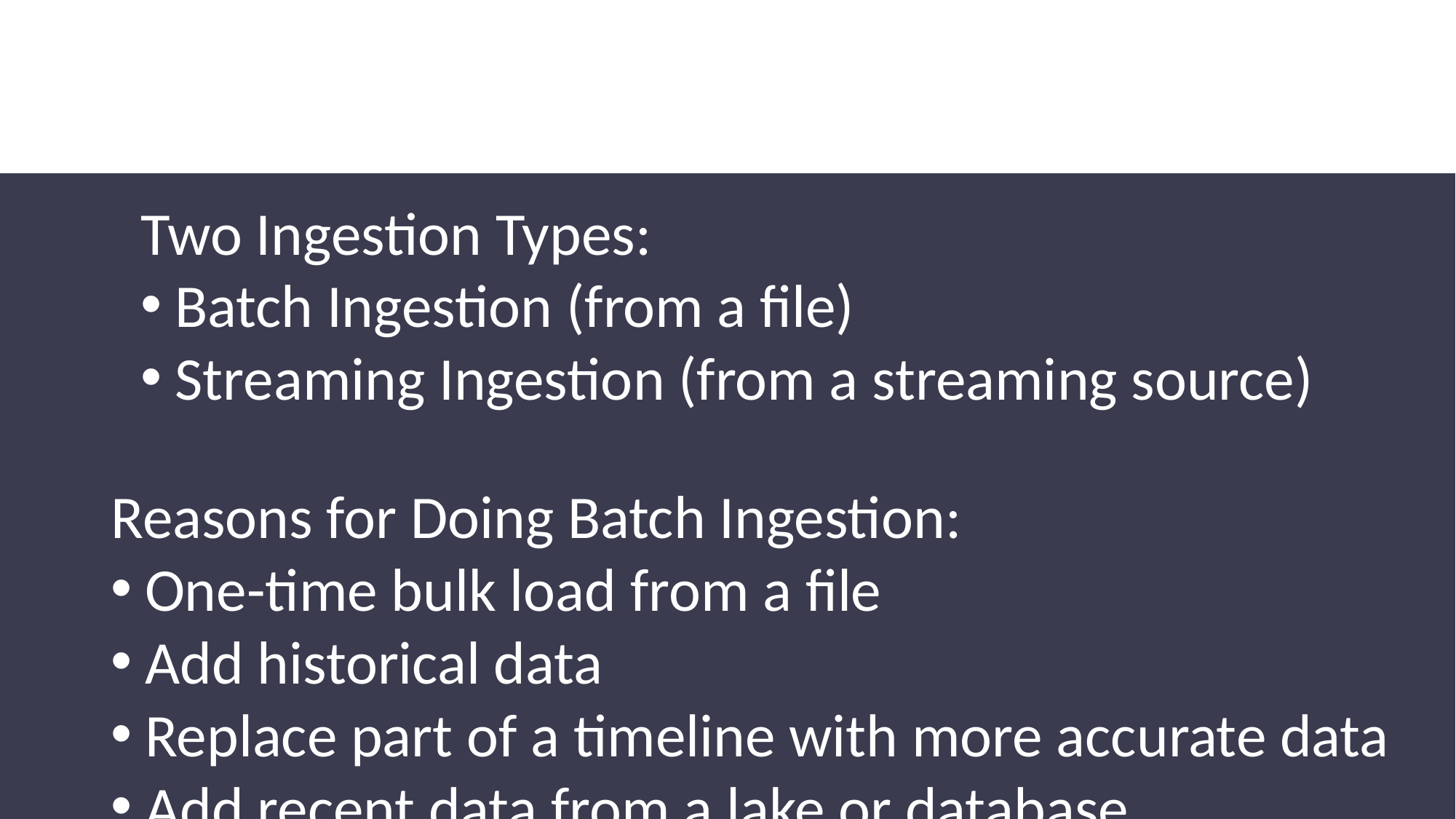

Two Ingestion Types:
Batch Ingestion (from a file)
Streaming Ingestion (from a streaming source)
Reasons for Doing Batch Ingestion:
One-time bulk load from a file
Add historical data
Replace part of a timeline with more accurate data
Add recent data from a lake or database